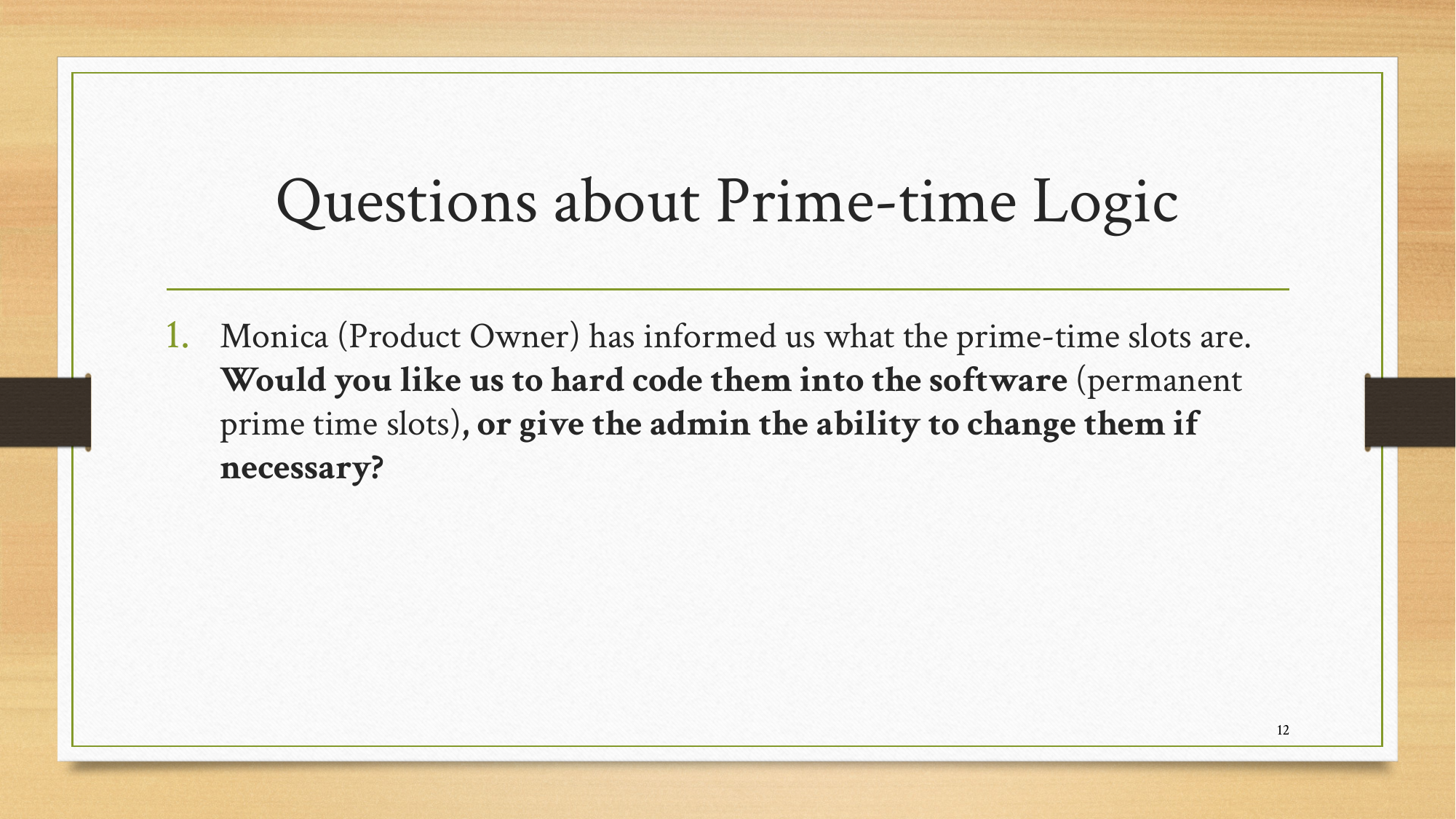

# Questions about Prime-time Logic
Monica (Product Owner) has informed us what the prime-time slots are. Would you like us to hard code them into the software (permanent prime time slots), or give the admin the ability to change them if necessary?
12